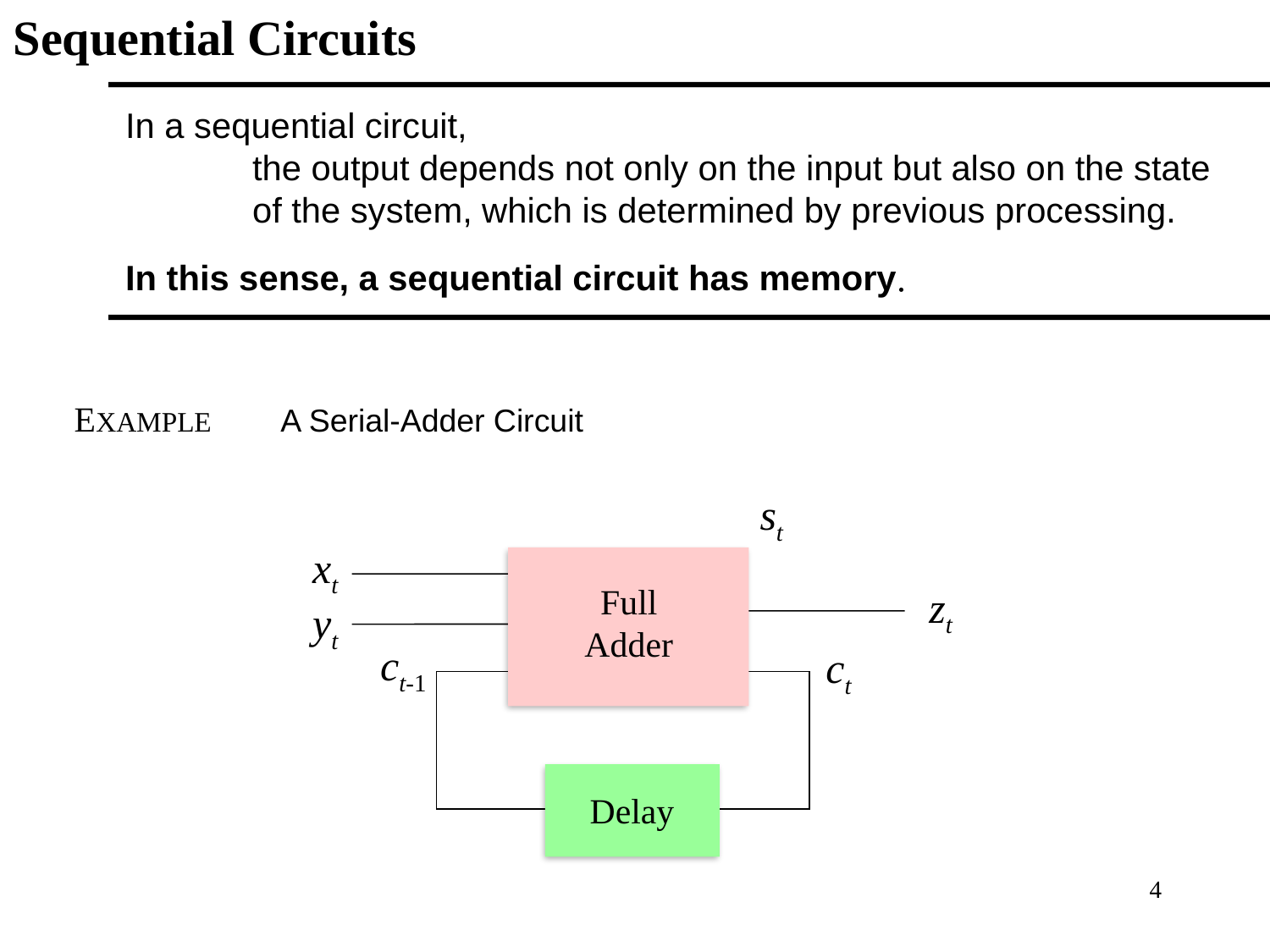

Sequential Circuits

In a sequential circuit,
	the output depends not only on the input but also on the state
	of the system, which is determined by previous processing.
In this sense, a sequential circuit has memory.

EXAMPLE
A Serial-Adder Circuit
st
xt

Full
Adder

zt
yt

ct-1
ct

Delay
4